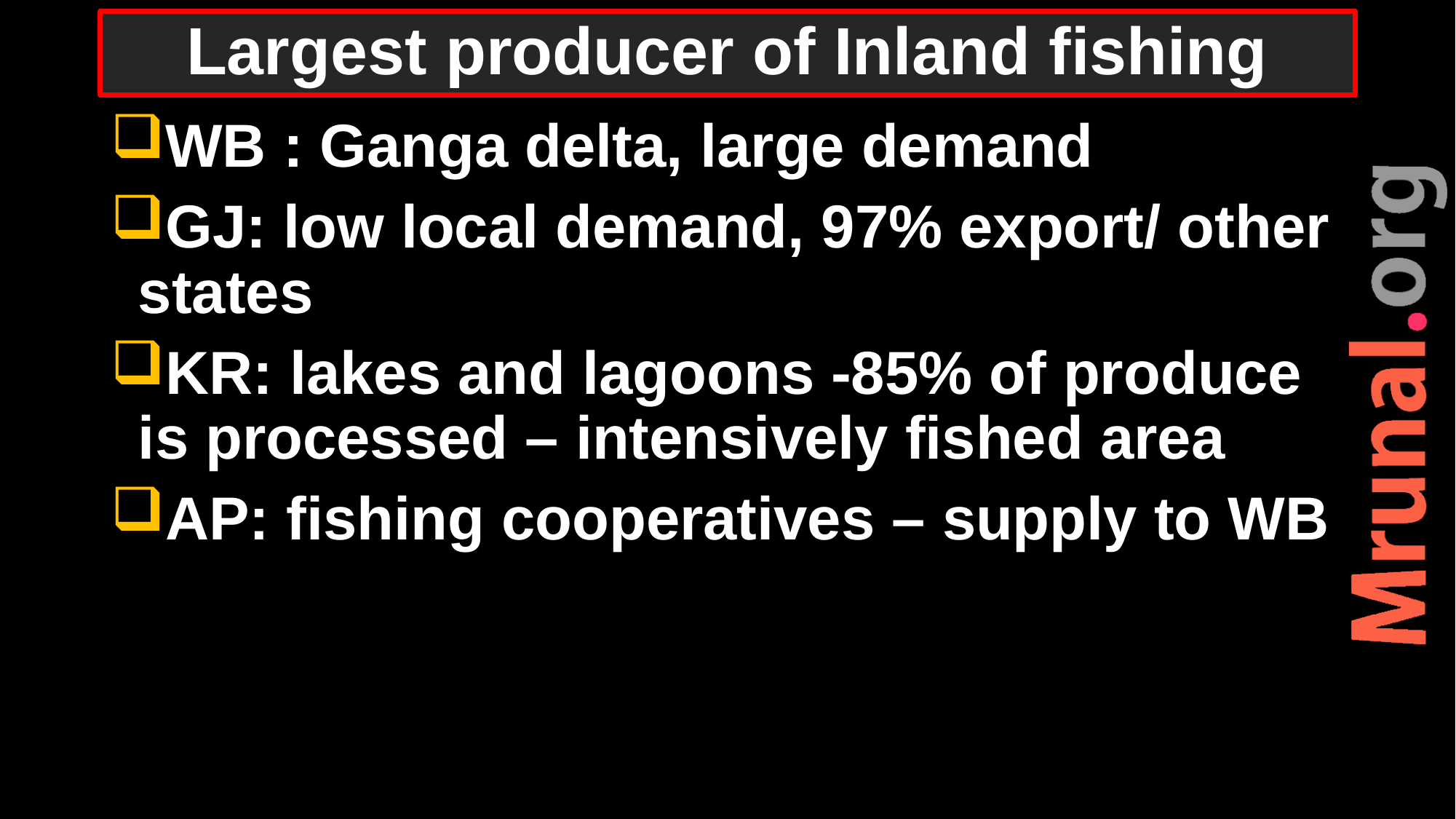

# Largest producer of Inland fishing
WB : Ganga delta, large demand
GJ: low local demand, 97% export/ other states
KR: lakes and lagoons -85% of produce is processed – intensively fished area
AP: fishing cooperatives – supply to WB